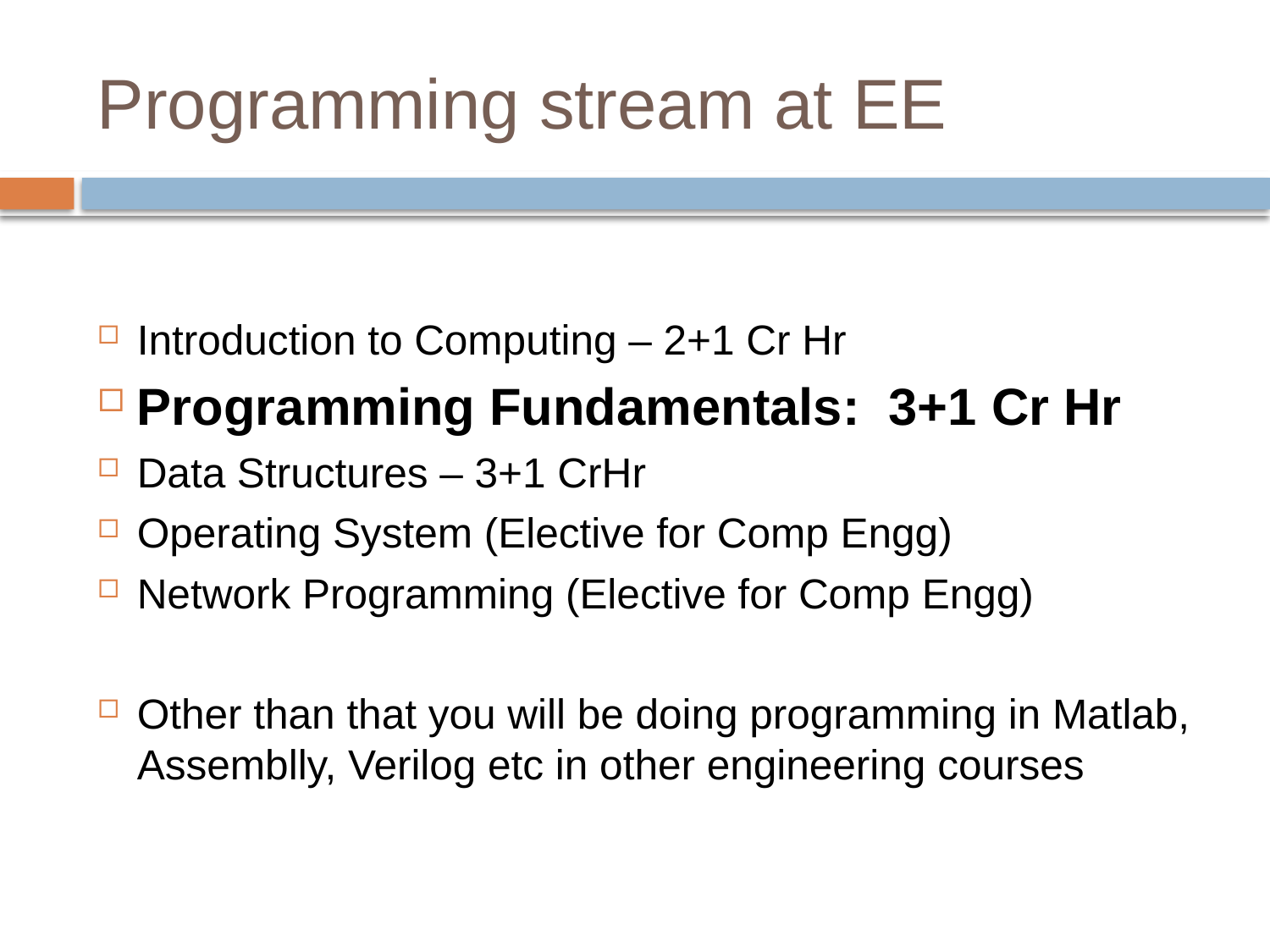

# Programming stream at EE
Introduction to Computing – 2+1 Cr Hr
Programming Fundamentals:  3+1 Cr Hr
Data Structures – 3+1 CrHr
Operating System (Elective for Comp Engg)
Network Programming (Elective for Comp Engg)

Other than that you will be doing programming in Matlab, Assemblly, Verilog etc in other engineering courses